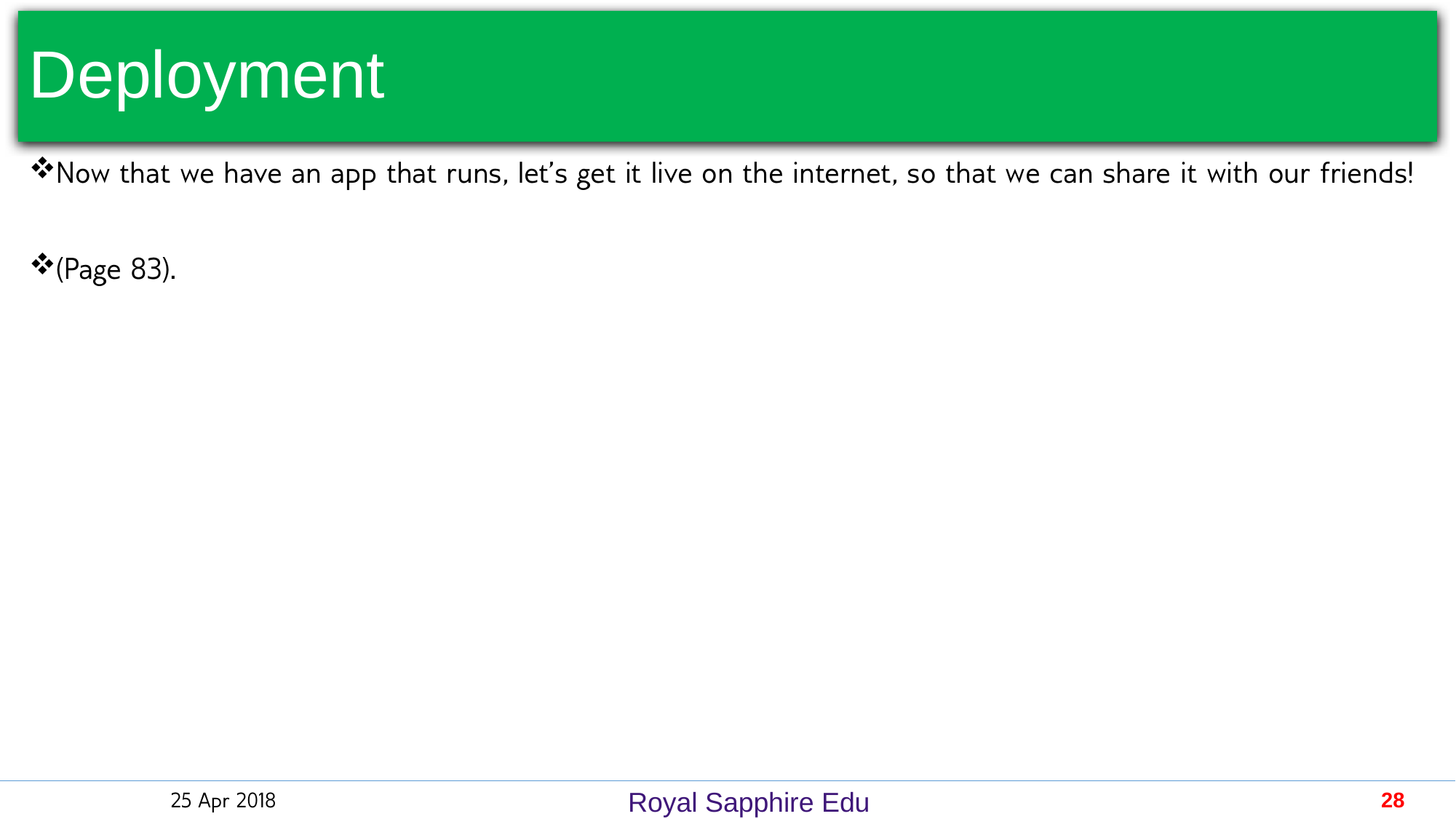

# Deployment
Now that we have an app that runs, let’s get it live on the internet, so that we can share it with our friends!

(Page 83).
25 Apr 2018
28